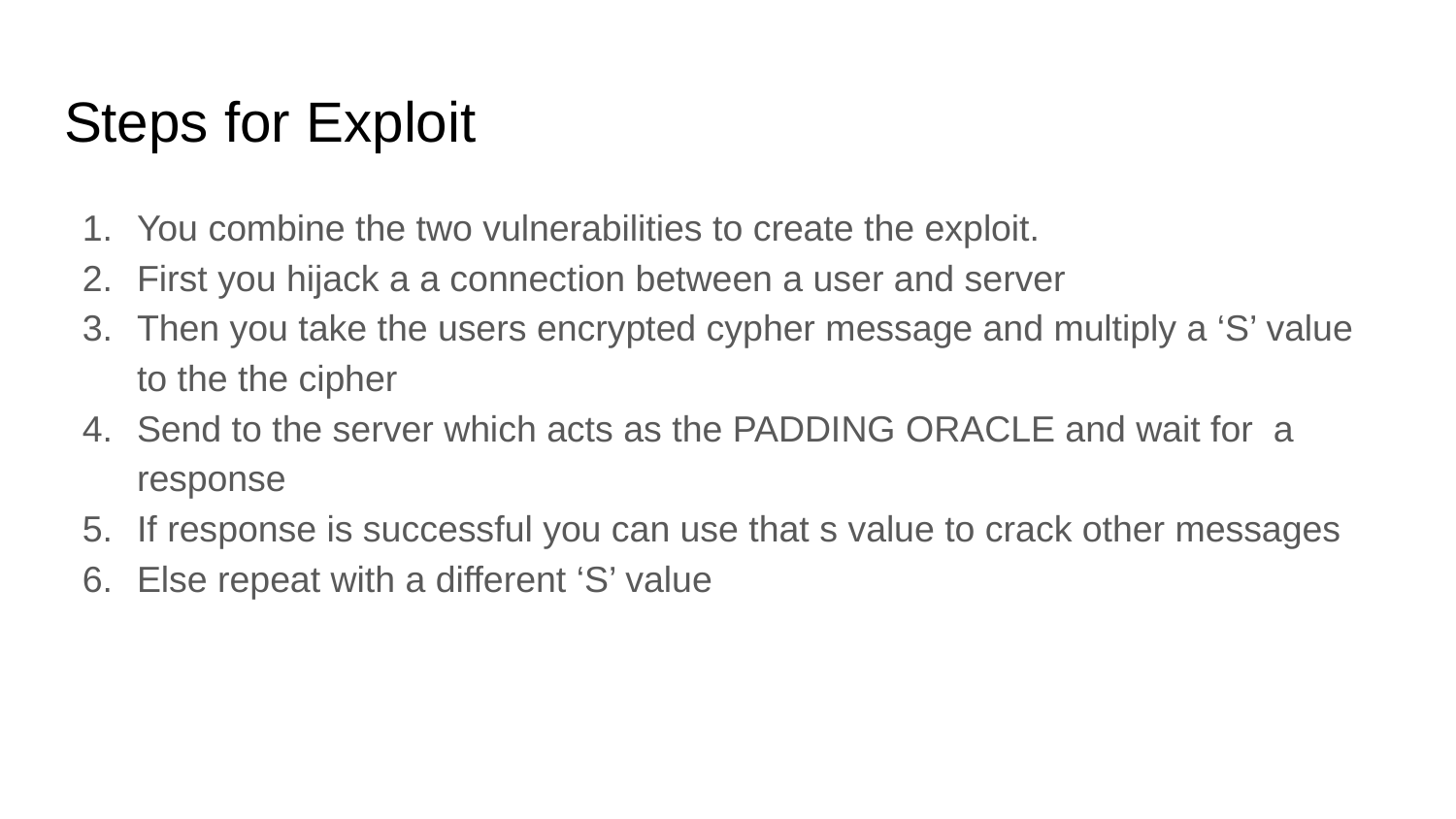

# Steps for Exploit
You combine the two vulnerabilities to create the exploit.
First you hijack a a connection between a user and server
Then you take the users encrypted cypher message and multiply a ‘S’ value to the the cipher
Send to the server which acts as the PADDING ORACLE and wait for  a response
If response is successful you can use that s value to crack other messages
Else repeat with a different ‘S’ value